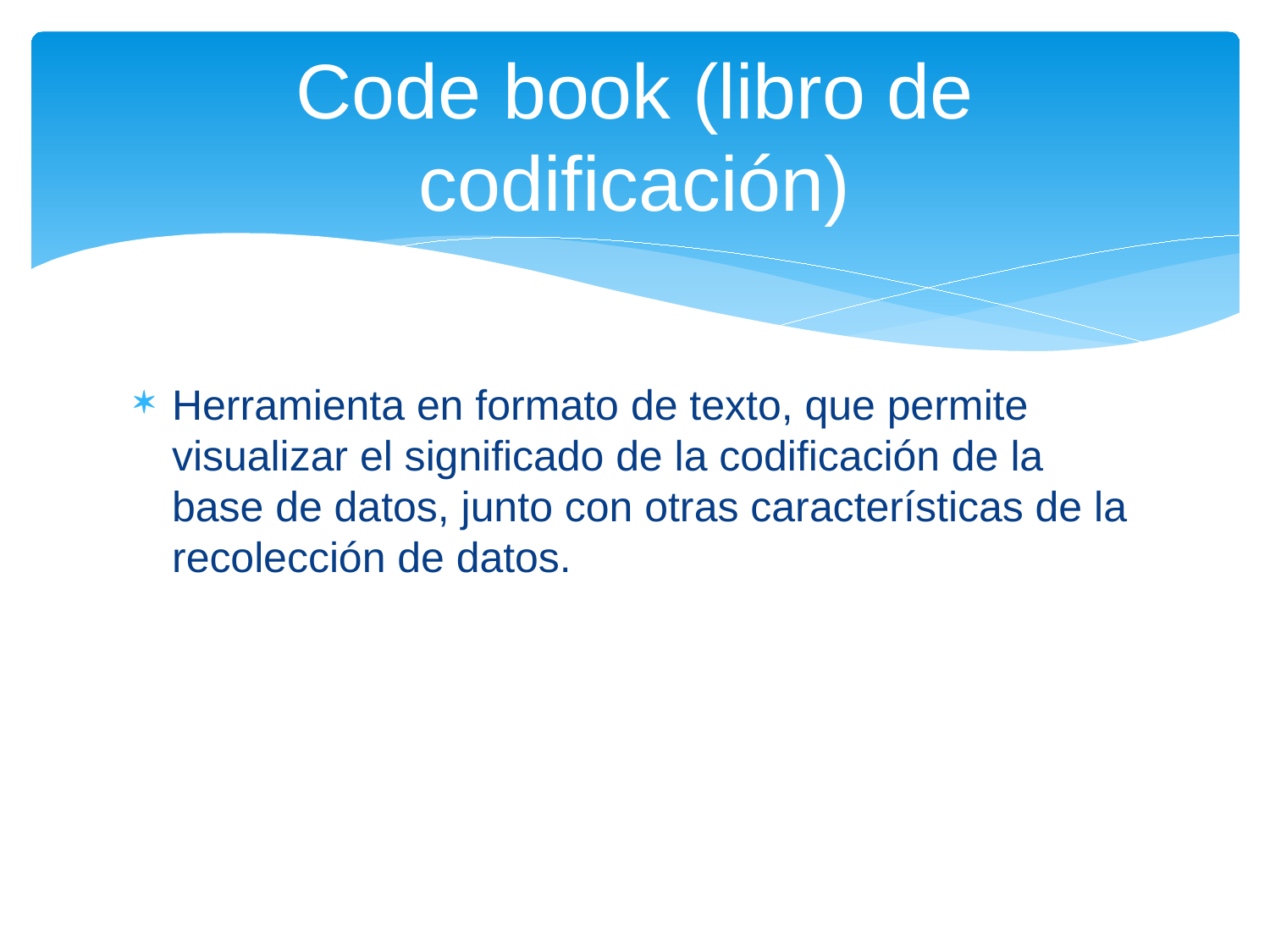

# Code book (libro de codificación)
Herramienta en formato de texto, que permite visualizar el significado de la codificación de la base de datos, junto con otras características de la recolección de datos.